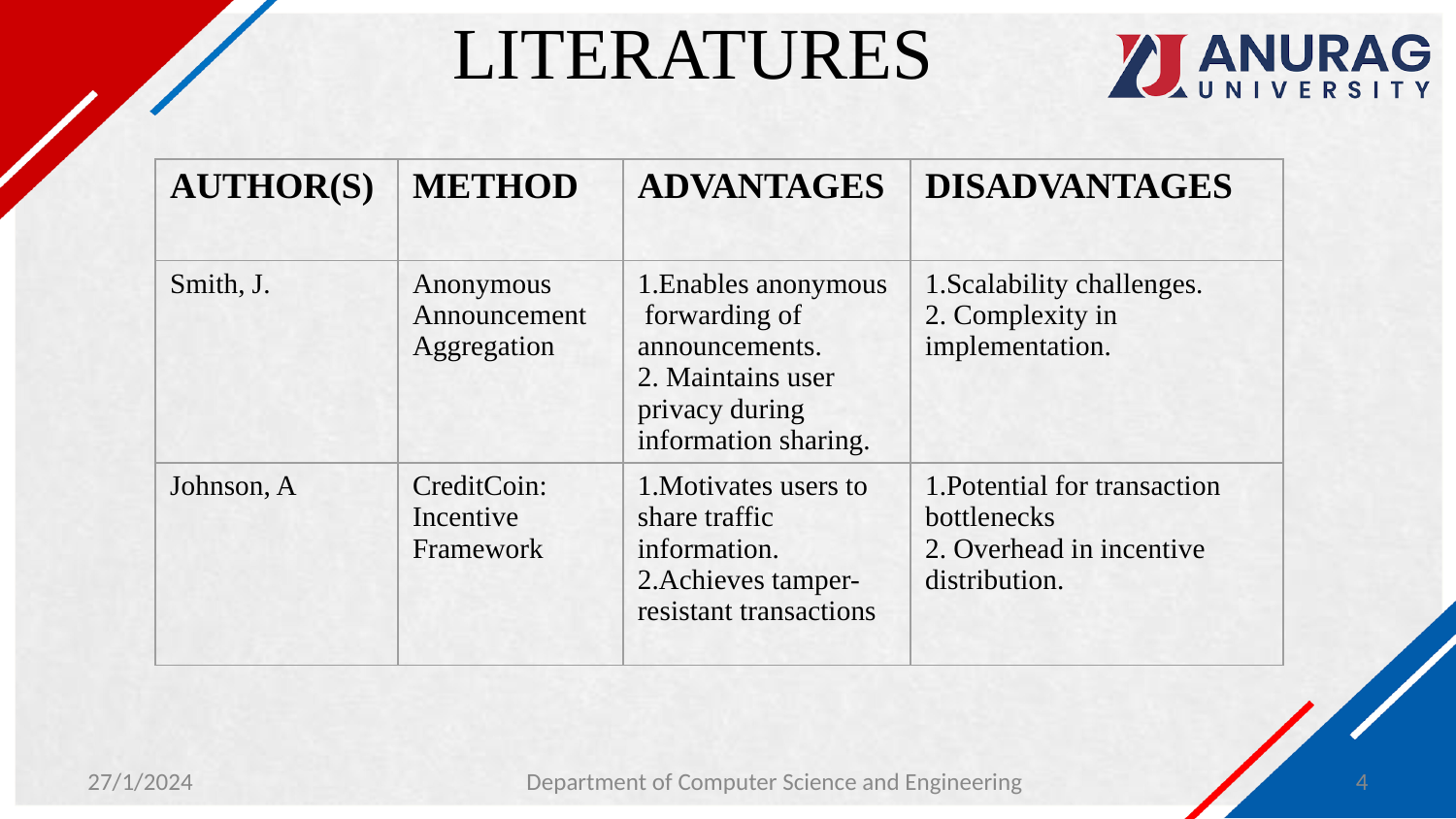

# LITERATURES
| AUTHOR(S) | METHOD | ADVANTAGES | DISADVANTAGES |
| --- | --- | --- | --- |
| Smith, J. | Anonymous Announcement Aggregation | 1.Enables anonymous forwarding of announcements. 2. Maintains user privacy during information sharing. | 1.Scalability challenges. 2. Complexity in implementation. |
| Johnson, A | CreditCoin: Incentive Framework | 1.Motivates users to share traffic information. 2.Achieves tamper-resistant transactions | 1.Potential for transaction bottlenecks 2. Overhead in incentive distribution. |

27/1/2024
Department of Computer Science and Engineering
4